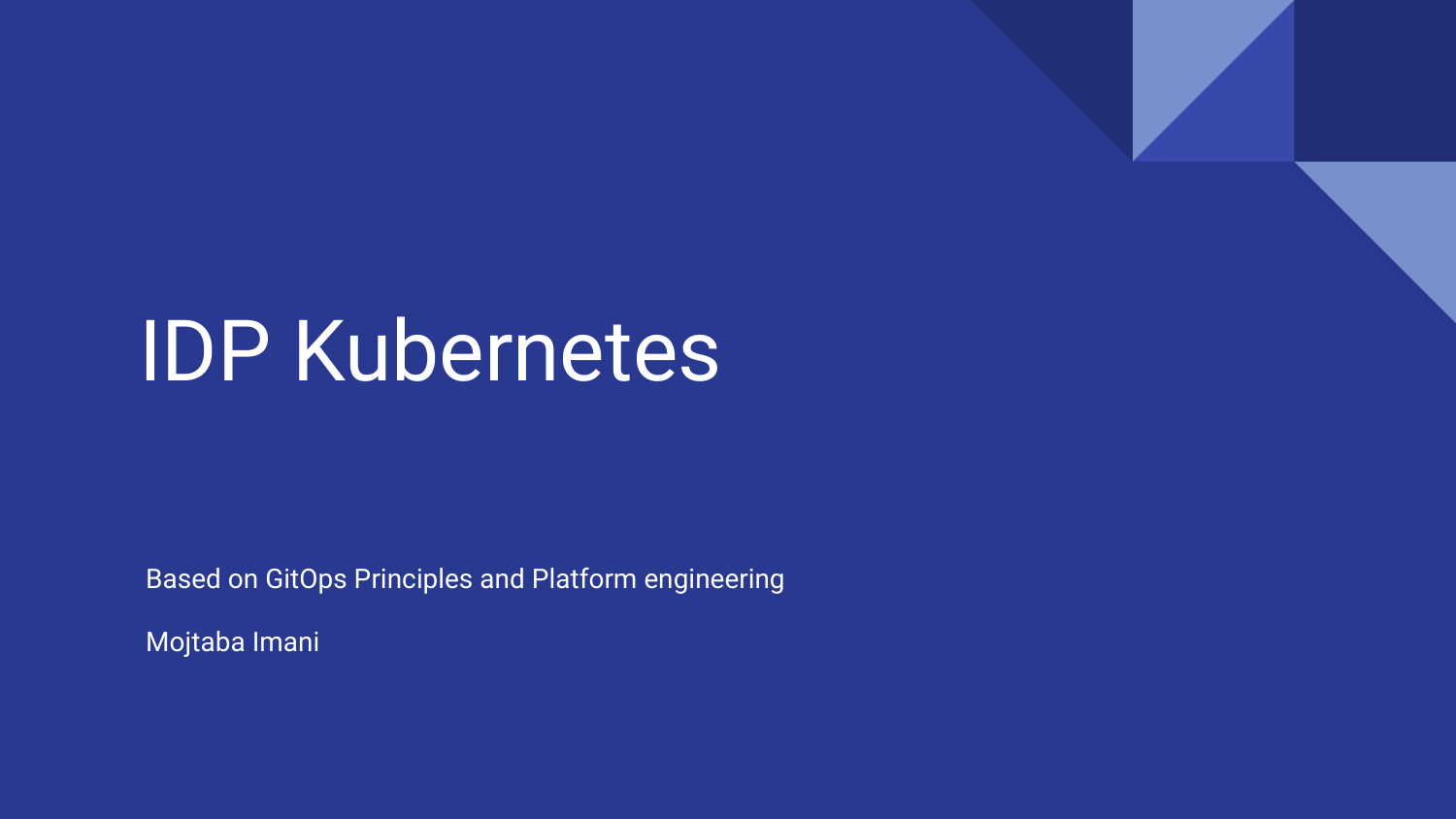

# IDP Kubernetes
Based on GitOps Principles and Platform engineering

Mojtaba Imani